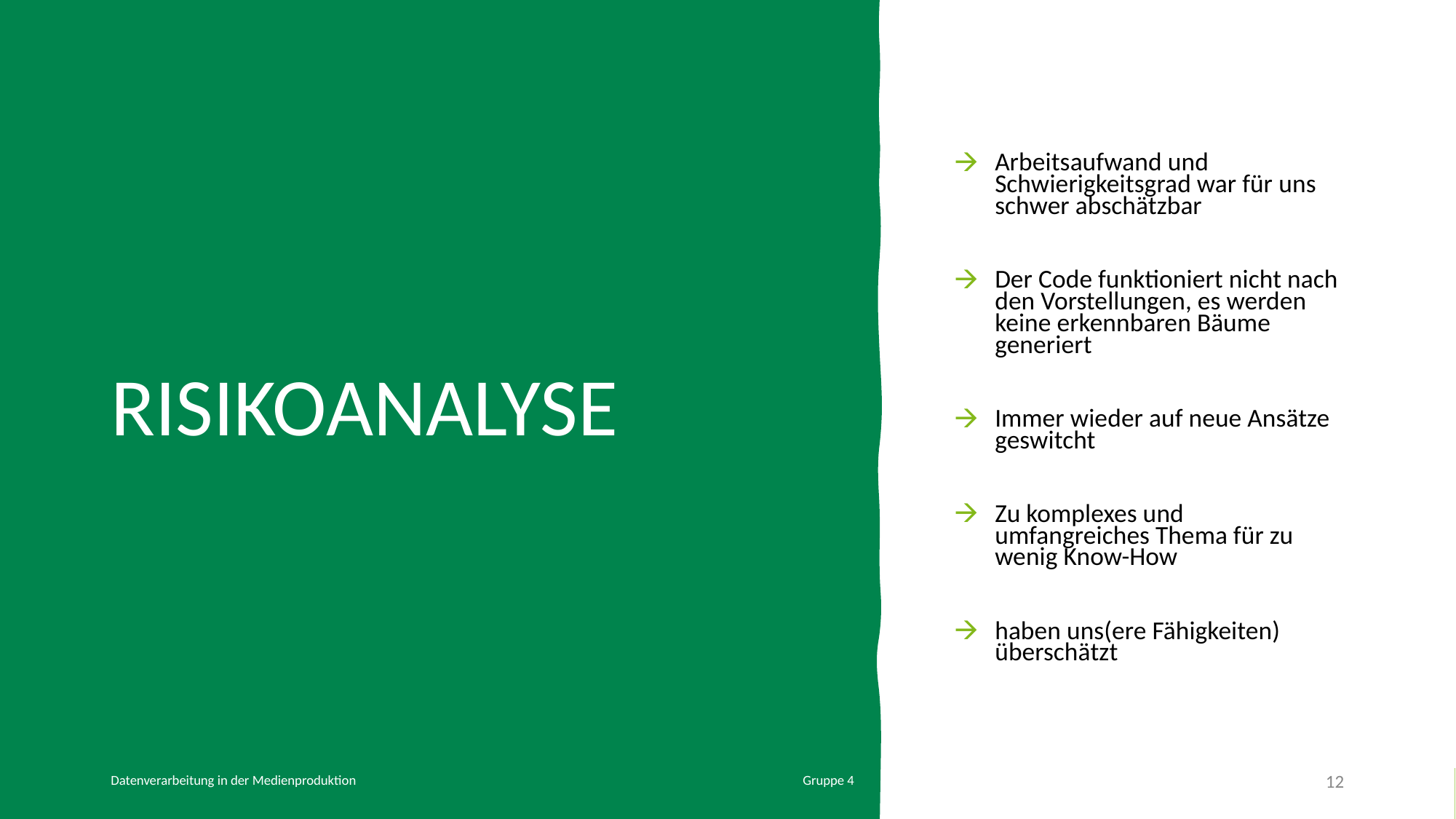

# RISIKOANALYSE
Arbeitsaufwand und Schwierigkeitsgrad war für uns schwer abschätzbar

Der Code funktioniert nicht nach den Vorstellungen, es werden keine erkennbaren Bäume generiert

Immer wieder auf neue Ansätze geswitcht

Zu komplexes und umfangreiches Thema für zu wenig Know-How

haben uns(ere Fähigkeiten) überschätzt
Datenverarbeitung in der Medienproduktion                                                               		            Gruppe 4
12